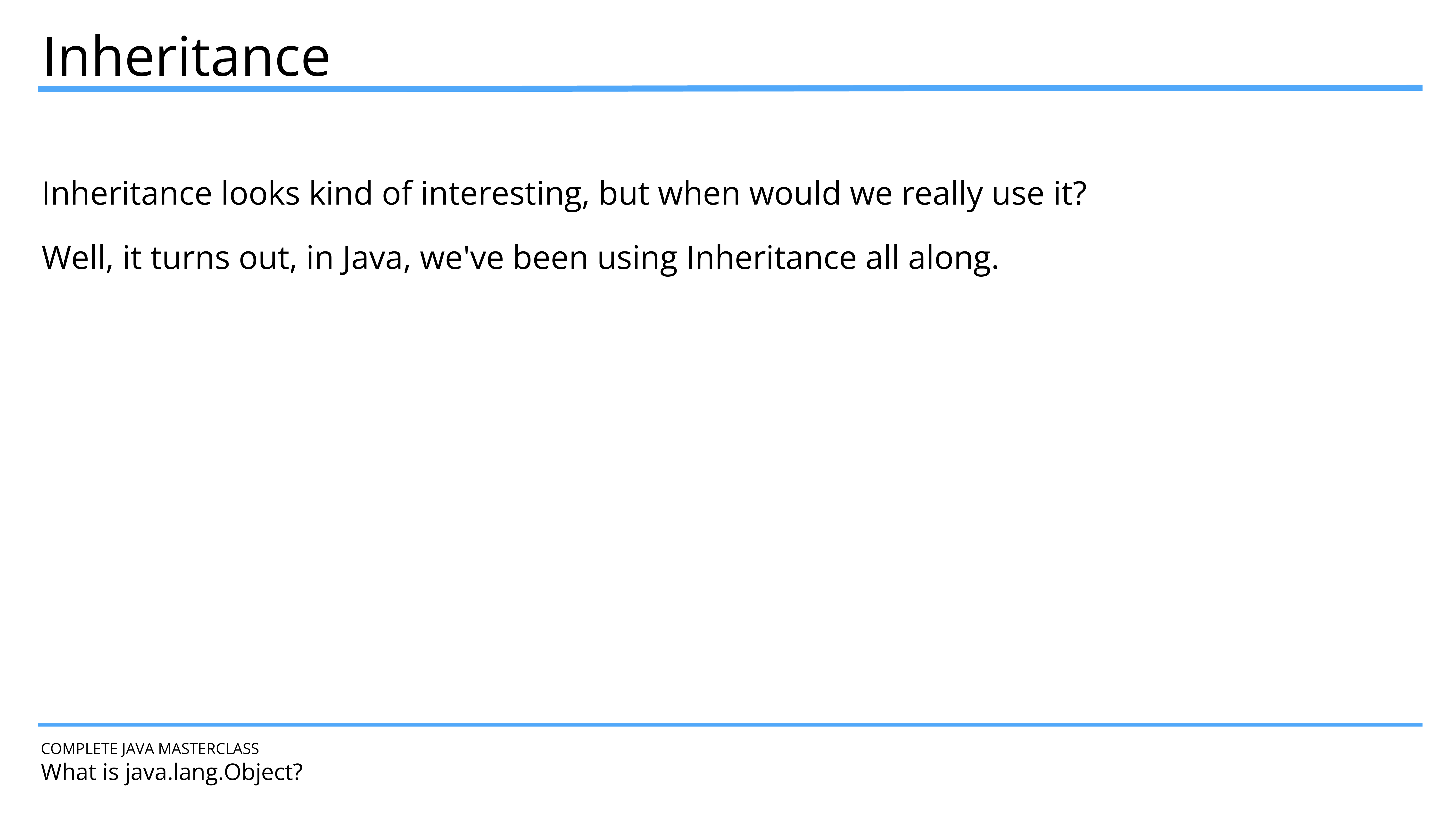

Inheritance

Inheritance looks kind of interesting, but when would we really use it?
Well, it turns out, in Java, we've been using Inheritance all along.

COMPLETE JAVA MASTERCLASS
What is java.lang.Object?